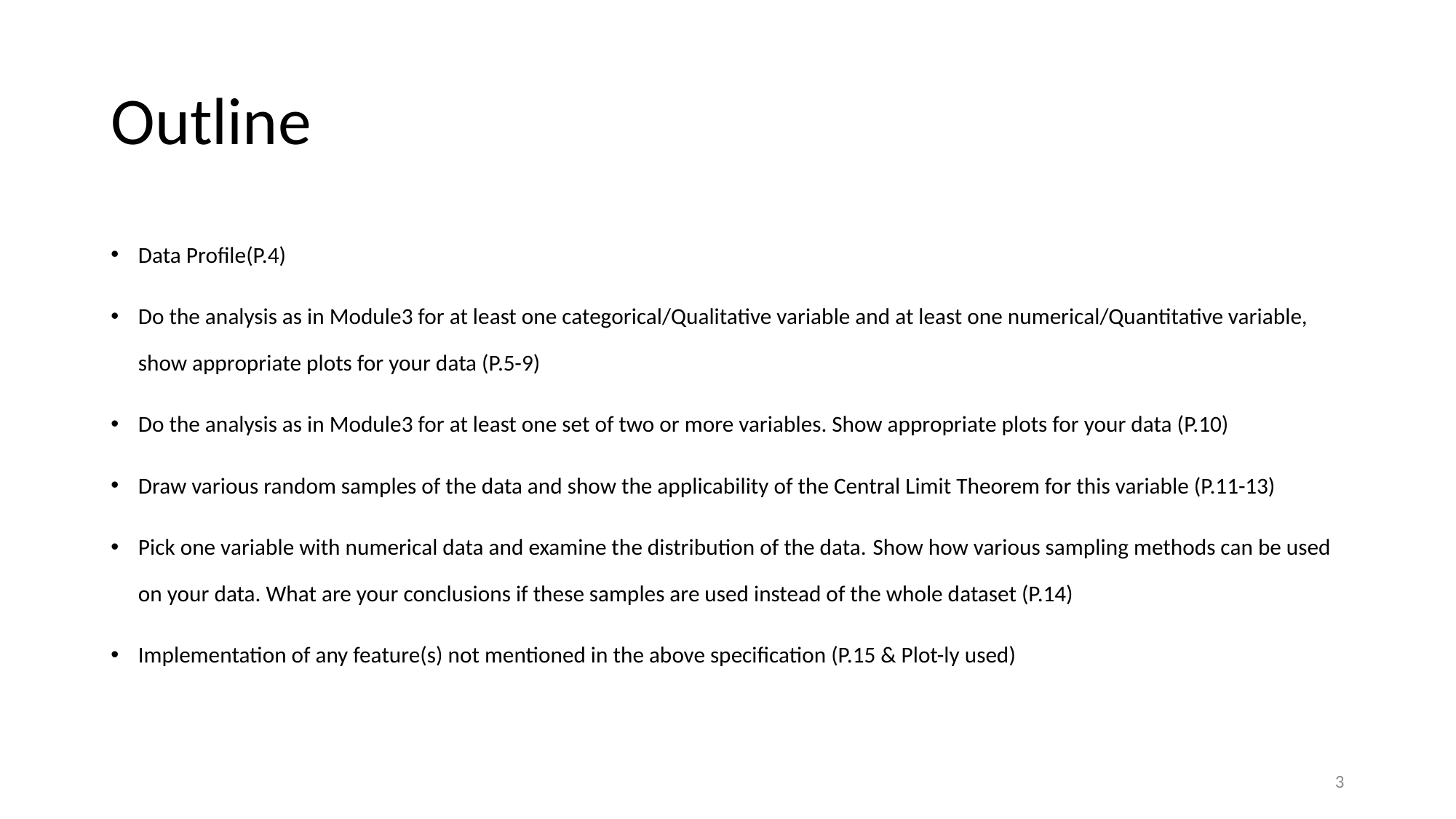

# Outline
Data Profile(P.4)
Do the analysis as in Module3 for at least one categorical/Qualitative variable and at least one numerical/Quantitative variable, show appropriate plots for your data (P.5-9)
Do the analysis as in Module3 for at least one set of two or more variables. Show appropriate plots for your data (P.10)
Draw various random samples of the data and show the applicability of the Central Limit Theorem for this variable (P.11-13)
Pick one variable with numerical data and examine the distribution of the data. Show how various sampling methods can be used on your data. What are your conclusions if these samples are used instead of the whole dataset (P.14)
Implementation of any feature(s) not mentioned in the above specification (P.15 & Plot-ly used)
3